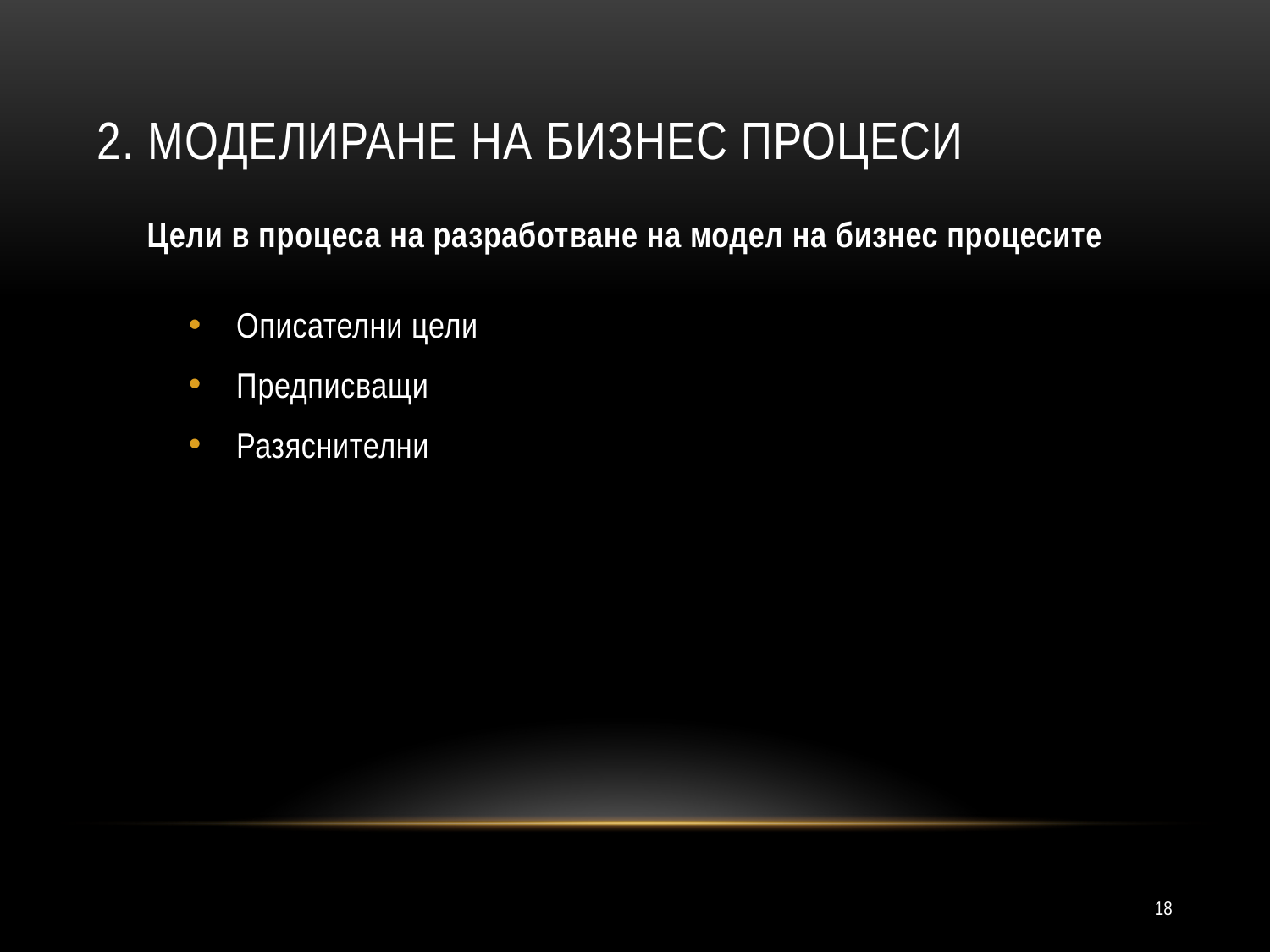

# 2. Моделиране на бизнес процеси
Цели в процеса на разработване на модел на бизнес процесите

Описателни цели
Предписващи
Разяснителни
18